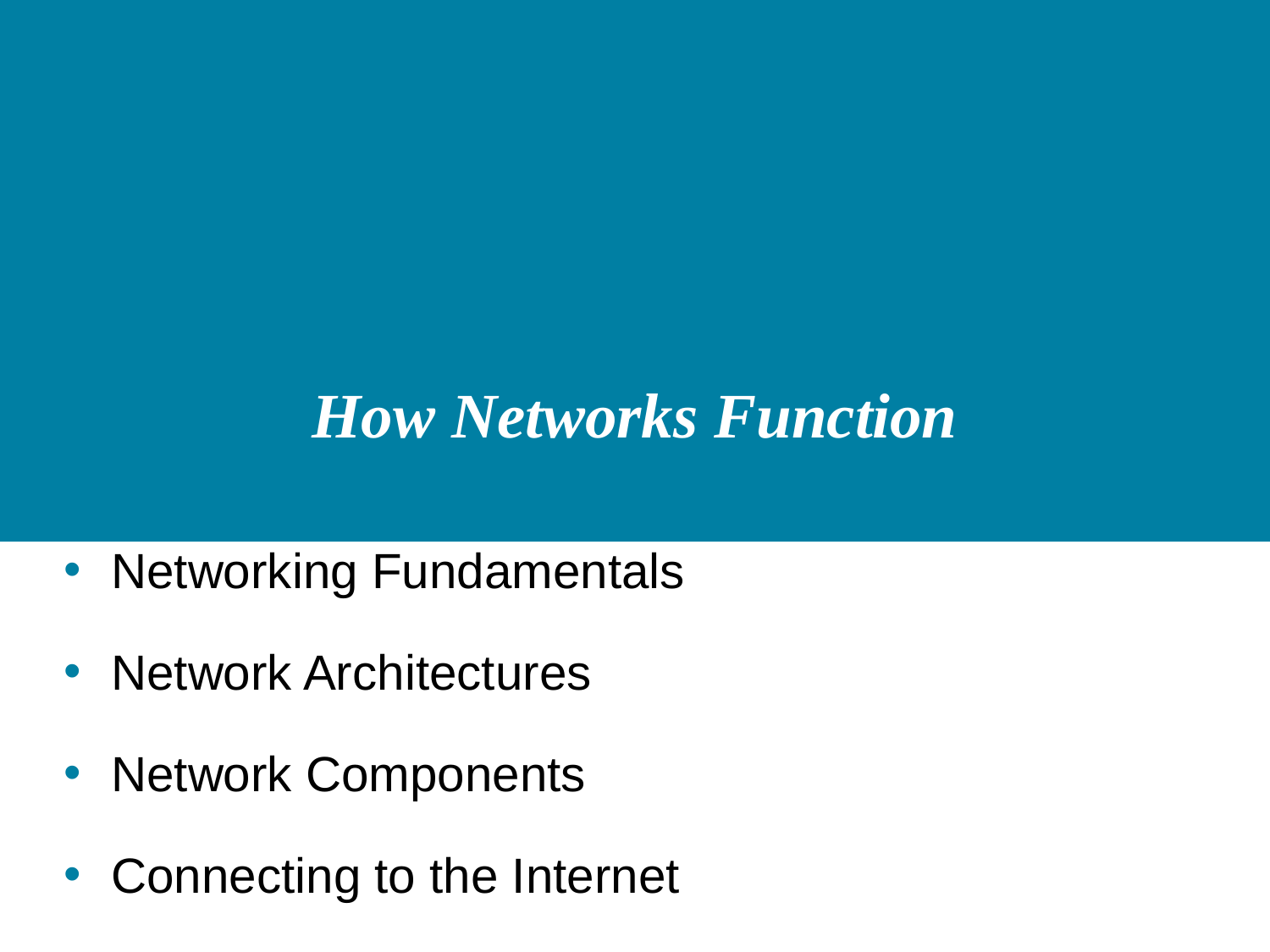

# How Networks Function
Networking Fundamentals
Network Architectures
Network Components
Connecting to the Internet